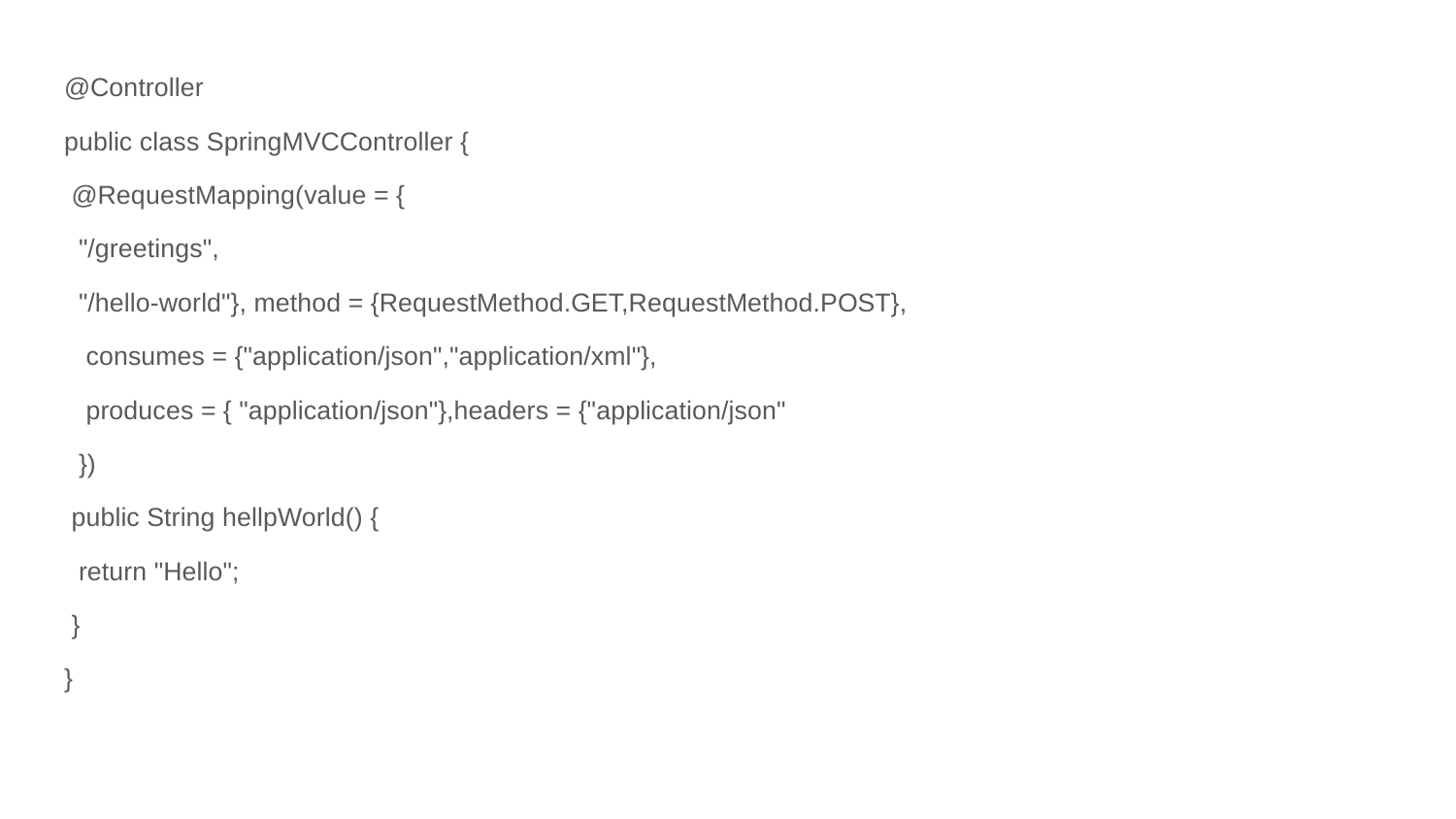

@Controller
public class SpringMVCController {
 @RequestMapping(value = {
  "/greetings",
  "/hello-world"}, method = {RequestMethod.GET,RequestMethod.POST},
   consumes = {"application/json","application/xml"},
   produces = { "application/json"},headers = {"application/json"
  })
 public String hellpWorld() {
  return "Hello";
 }
}